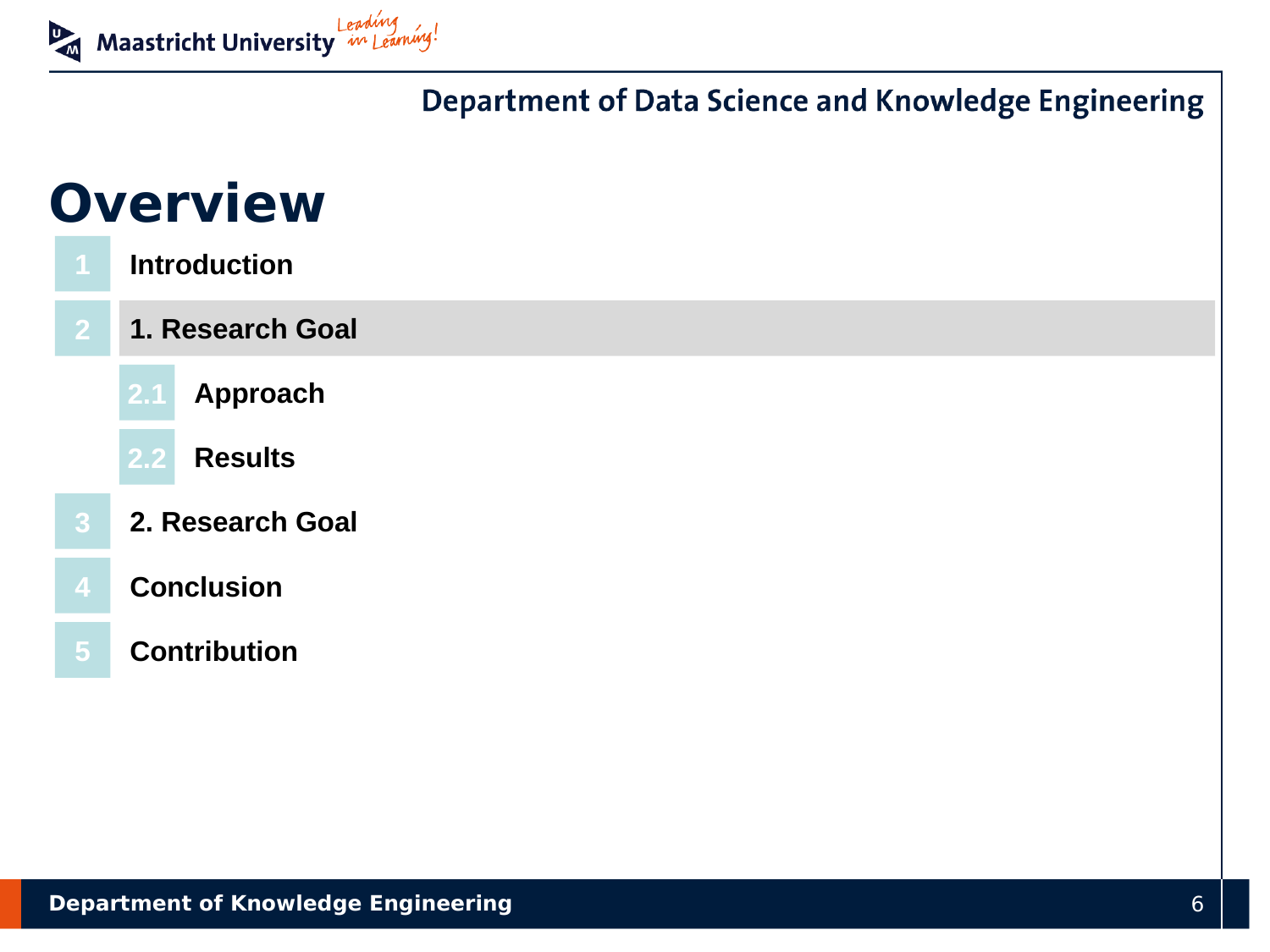

# Overview
1
Introduction
2

1. Research Goal
2.1
Approach
2.2
Results
3
2. Research Goal
4
Conclusion
5
Contribution